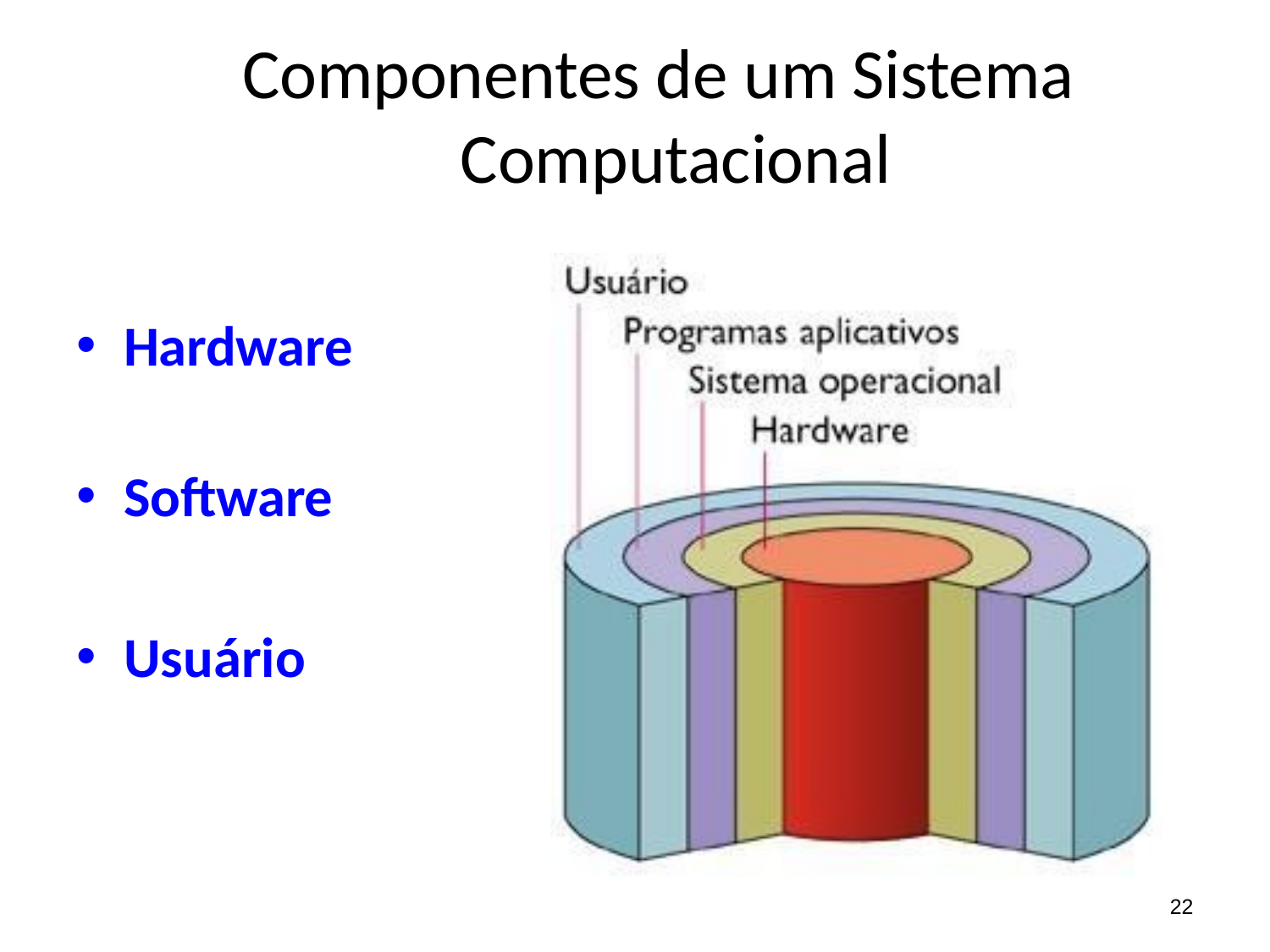

# Componentes de um Sistema  Computacional

Hardware

Software

Usuário
22